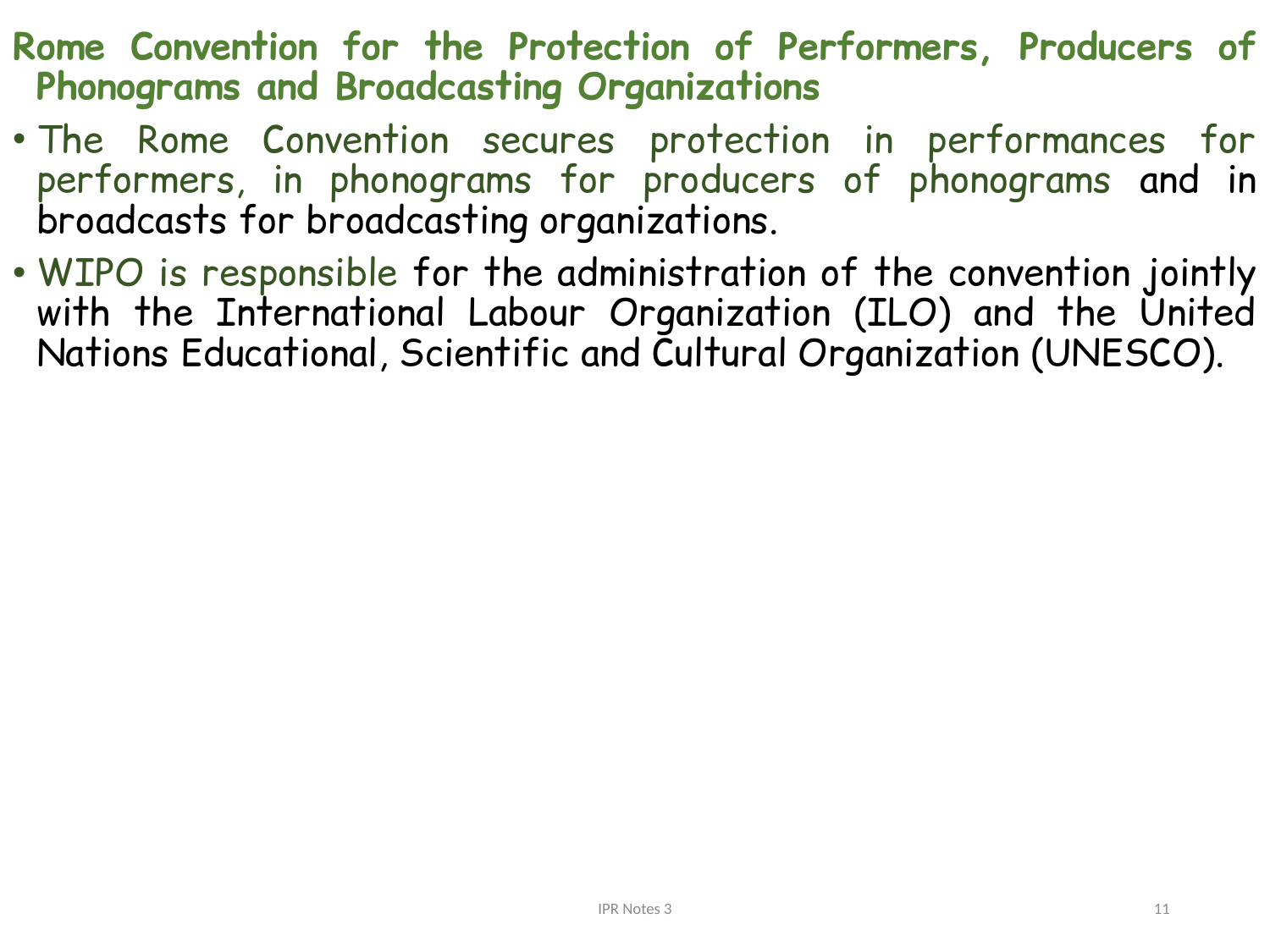

Rome Convention for the Protection of Performers, Producers of Phonograms and Broadcasting Organizations
The Rome Convention secures protection in performances for performers, in phonograms for producers of phonograms and in broadcasts for broadcasting organizations.
WIPO is responsible for the administration of the convention jointly with the International Labour Organization (ILO) and the United Nations Educational, Scientific and Cultural Organization (UNESCO).

IPR Notes 3
11